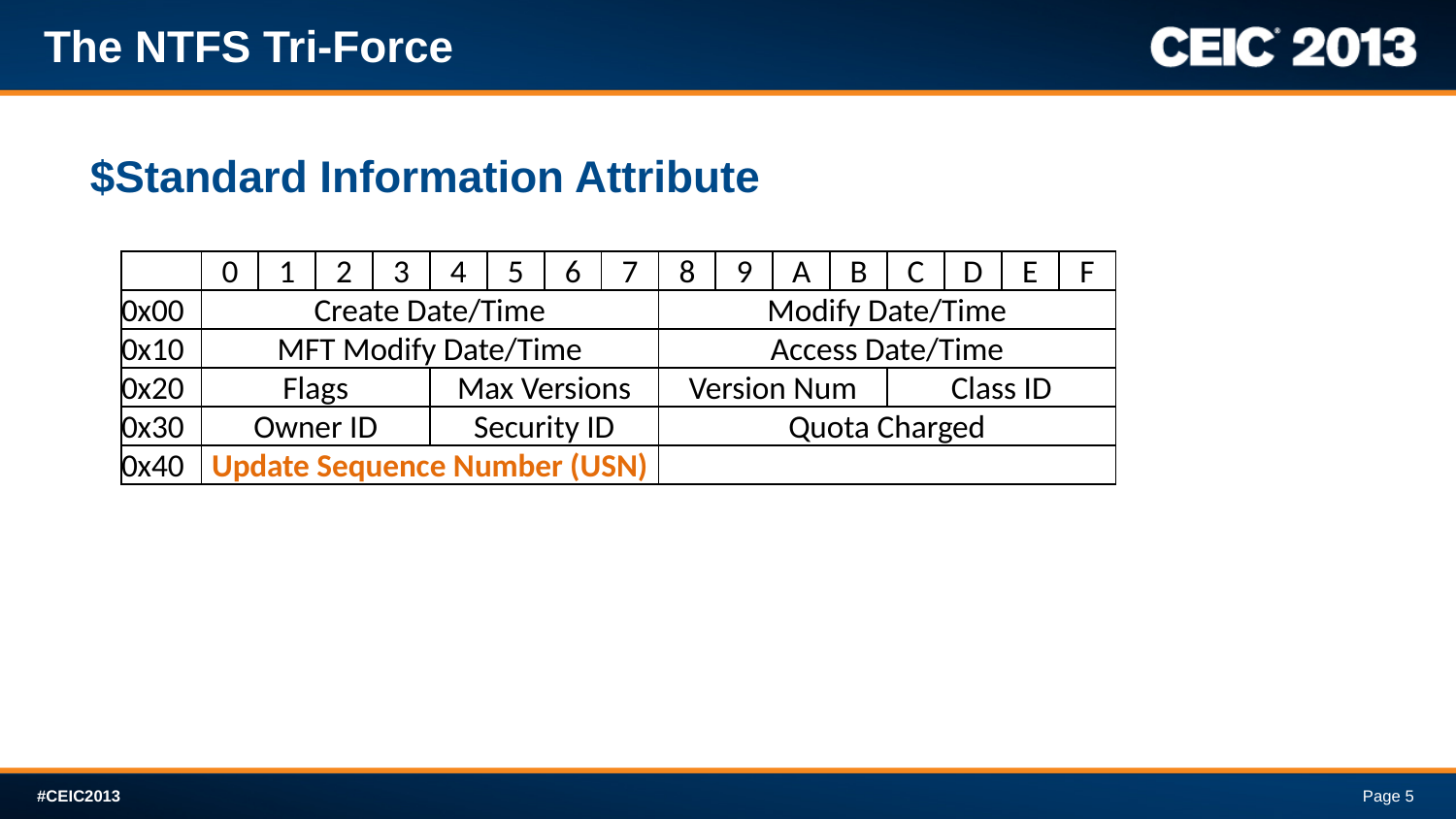

The NTFS Tri-Force
# $Standard Information Attribute
|  | 0 | 1 | 2 | 3 | 4 | 5 | 6 | 7 | 8 | 9 | A | B | C | D | E | F |
| --- | --- | --- | --- | --- | --- | --- | --- | --- | --- | --- | --- | --- | --- | --- | --- | --- |
| 0x00 | Create Date/Time |  |  |  |  |  |  |  | Modify Date/Time |  |  |  |  |  |  |  |
| 0x10 | MFT Modify Date/Time |  |  |  |  |  |  |  | Access Date/Time |  |  |  |  |  |  |  |
| 0x20 | Flags |  |  |  | Max Versions |  |  |  | Version Num |  |  |  | Class ID |  |  |  |
| 0x30 | Owner ID |  |  |  | Security ID |  |  |  | Quota Charged |  |  |  |  |  |  |  |
| 0x40 | Update Sequence Number (USN) |  |  |  |  |  |  |  |  |  |  |  |  |  |  |  |
Page 5